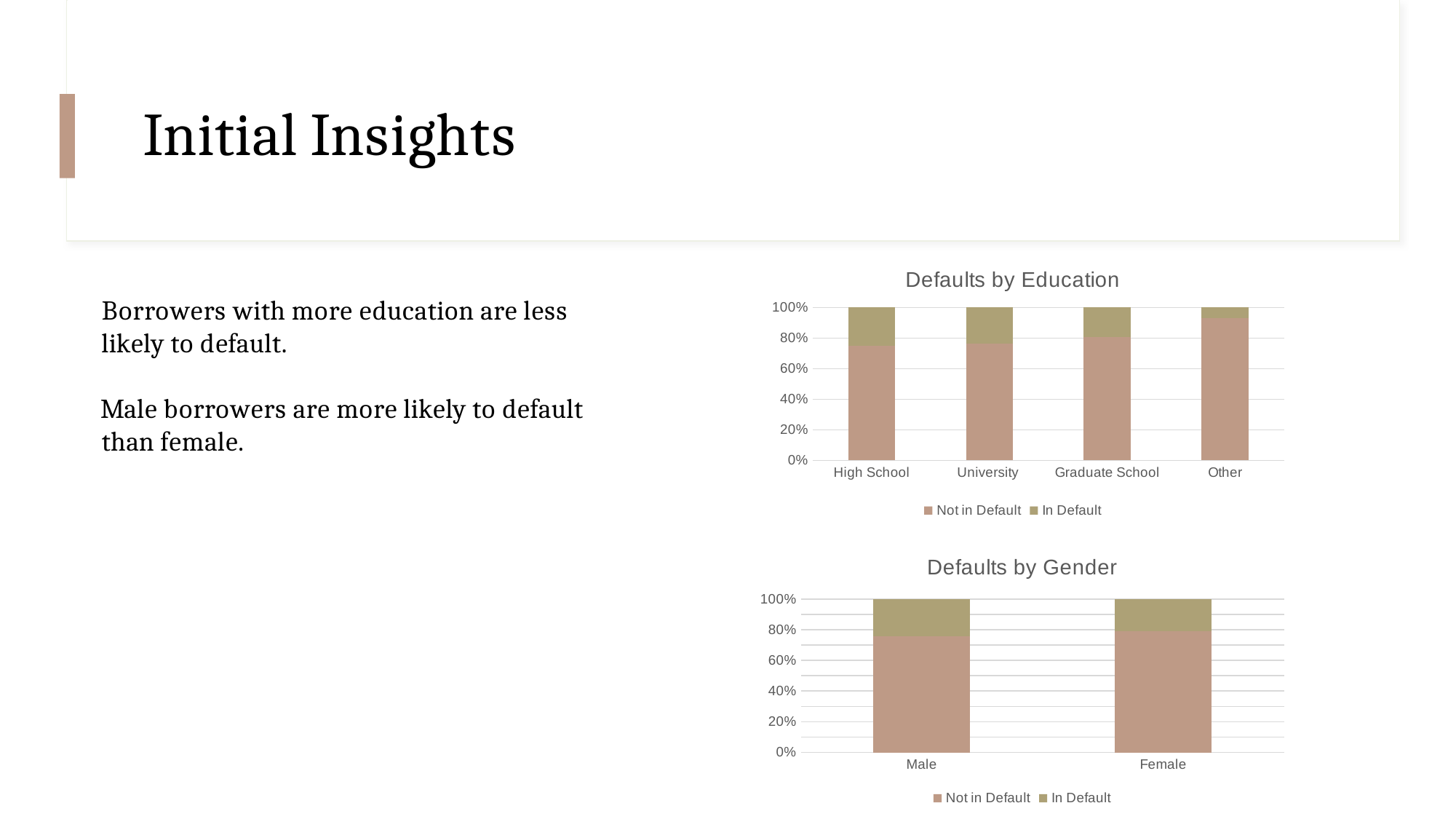

# Initial Insights

### Chart: Defaults by Education

| Category | Not in Default | In Default |
|---|---|---|
| High School | 3680.0 | 1237.0 |
| University  | 10700.0 | 3330.0 |
| Graduate School | 8549.0 | 2036.0 |
| Other | 435.0 | 33.0 |
Borrowers with more education are less likely to default.

Male borrowers are more likely to default than female.

### Chart: Defaults by Gender

| Category | Not in Default | In Default |
|---|---|---|
| Male | 9015.0 | 2873.0 |
| Female | 14349.0 | 3763.0 |